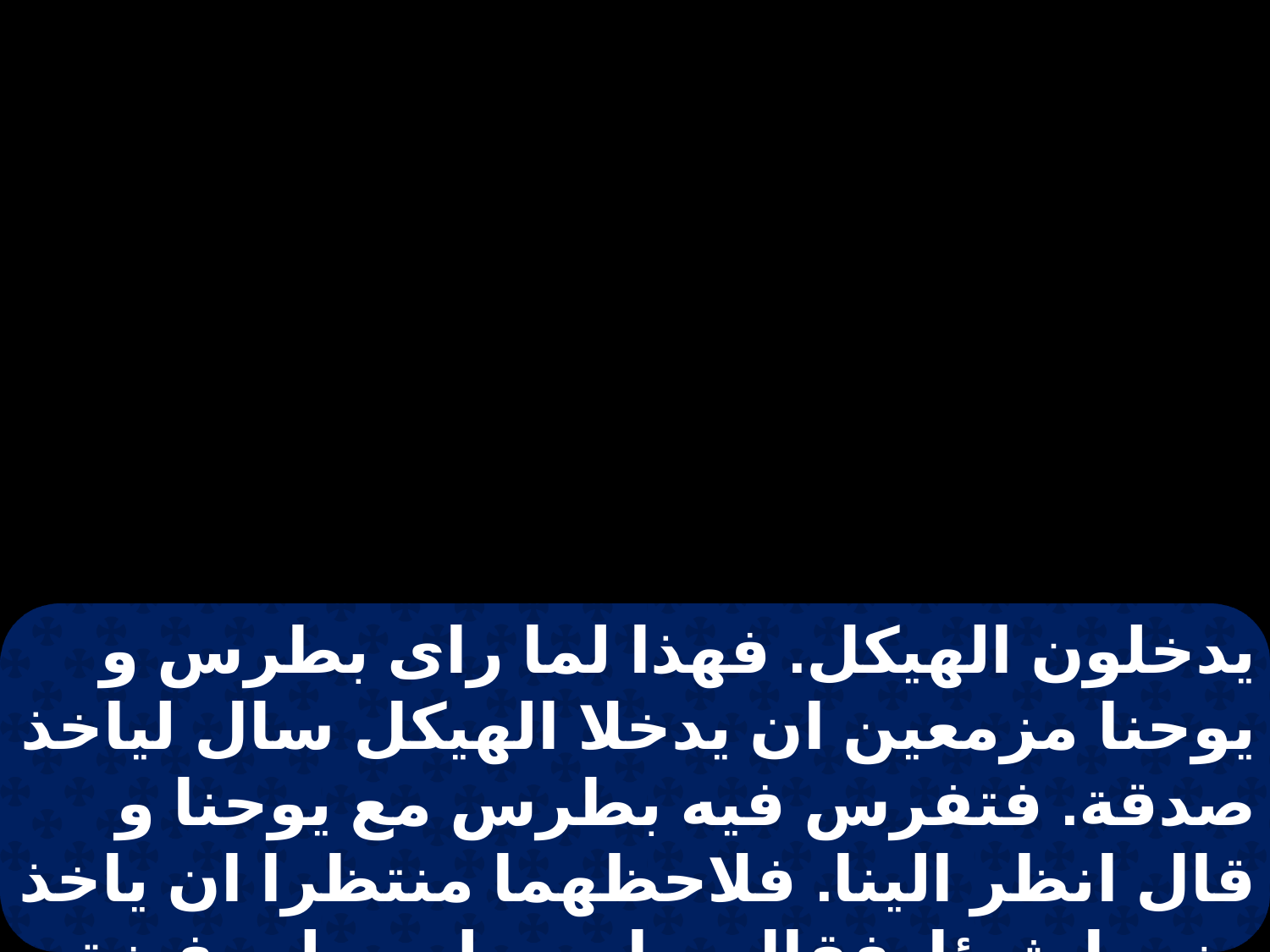

يدخلون الهيكل. فهذا لما راى بطرس و يوحنا مزمعين ان يدخلا الهيكل سال لياخذ صدقة. فتفرس فيه بطرس مع يوحنا و قال انظر الينا. فلاحظهما منتظرا ان ياخذ منهما شيئا. فقال بطرس ليس لي فضة